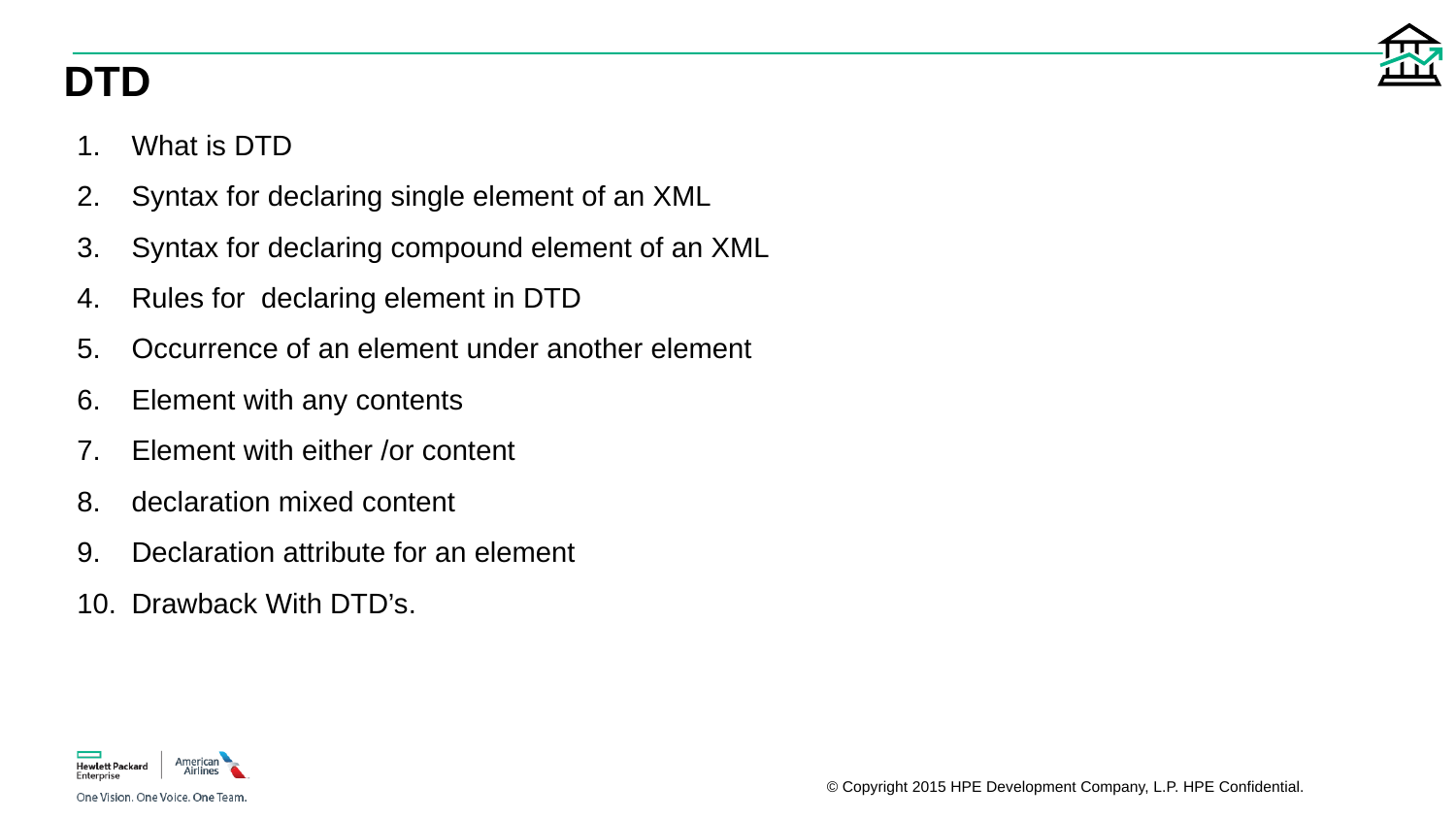

# DTD
What is DTD
Syntax for declaring single element of an XML
Syntax for declaring compound element of an XML
Rules for  declaring element in DTD
Occurrence of an element under another element
Element with any contents
Element with either /or content
declaration mixed content
Declaration attribute for an element
Drawback With DTD’s.